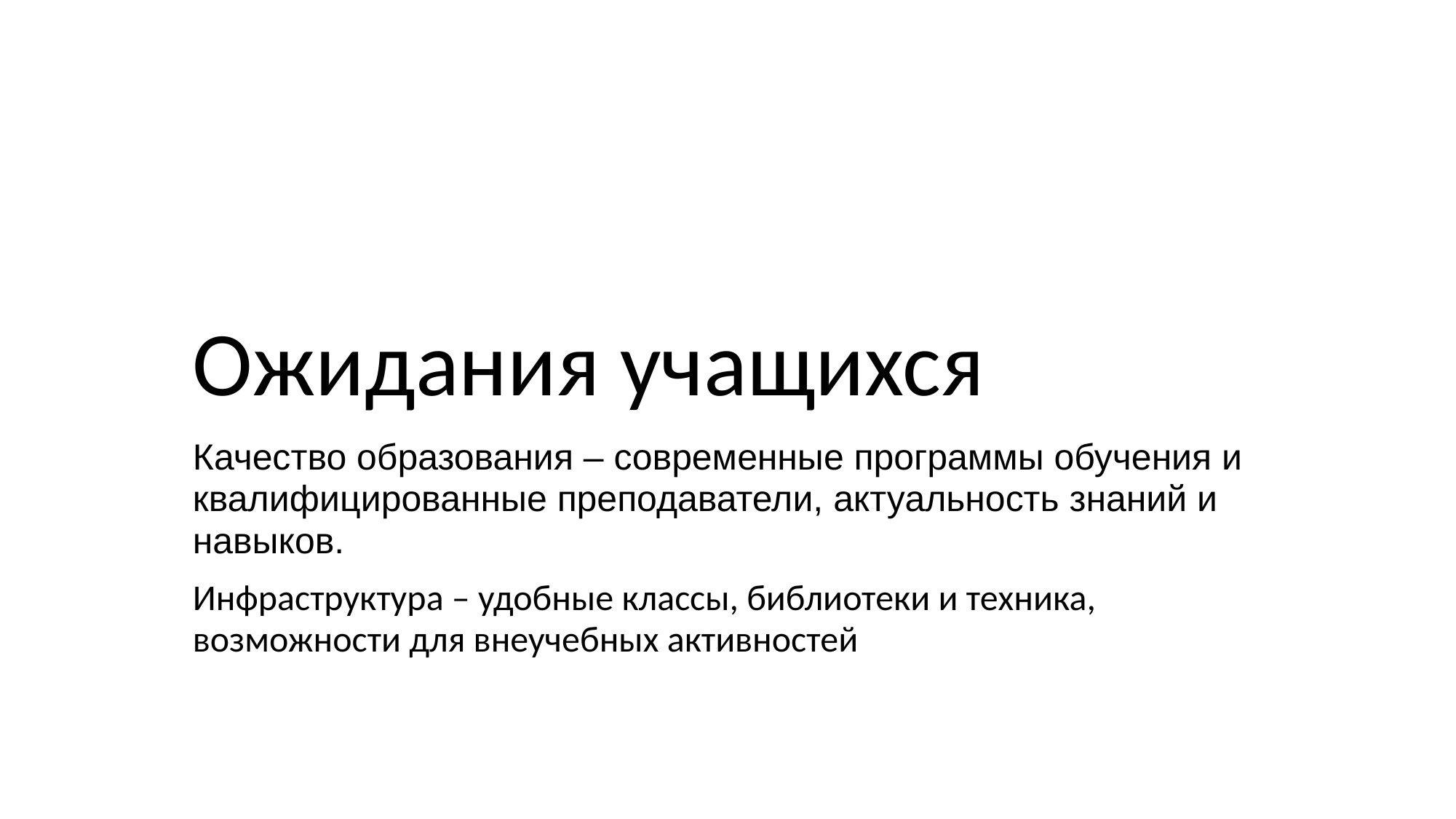

# Ожидания учащихся
Качество образования – современные программы обучения и квалифицированные преподаватели, актуальность знаний и навыков.
Инфраструктура – удобные классы, библиотеки и техника, возможности для внеучебных активностей